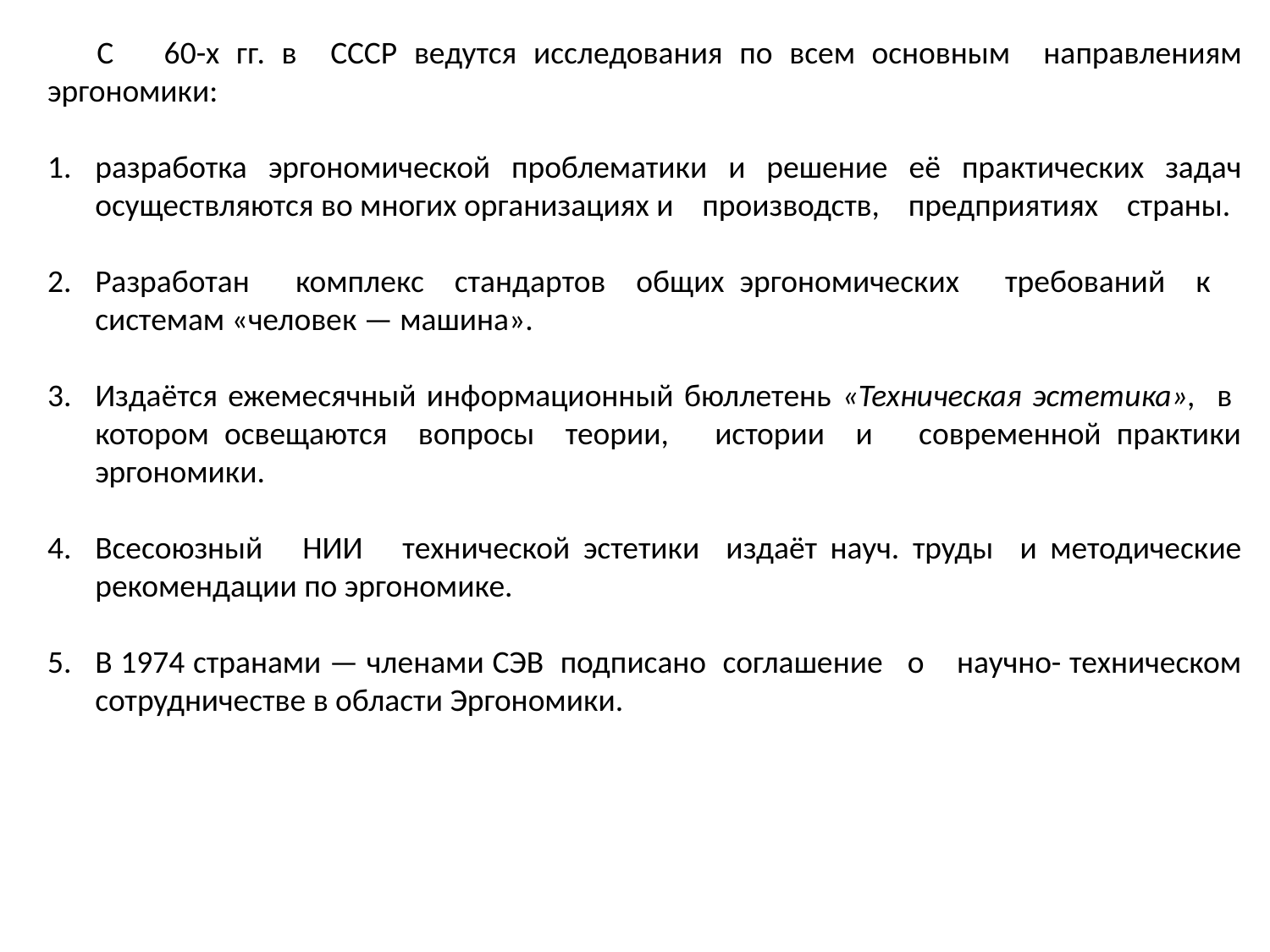

С   60-х гг. в  СССР ведутся исследования по всем основным  направлениям эргономики:

разработка эргономической проблематики и решение её практических задач осуществляются во многих организациях и    производств,    предприятиях    страны.

Разработан   комплекс  стандартов  общих эргономических   требований  к   системам «человек — машина».

Издаётся ежемесячный информационный бюллетень «Техническая эстетика»,  в  котором освещаются  вопросы  теории,   истории  и   современной практики эргономики.

Всесоюзный   НИИ   технической эстетики  издаёт науч. труды  и методические рекомендации по эргономике.

В 1974 странами — членами СЭВ  подписано  соглашение   о    научно- техническом сотрудничестве в области Эргономики.